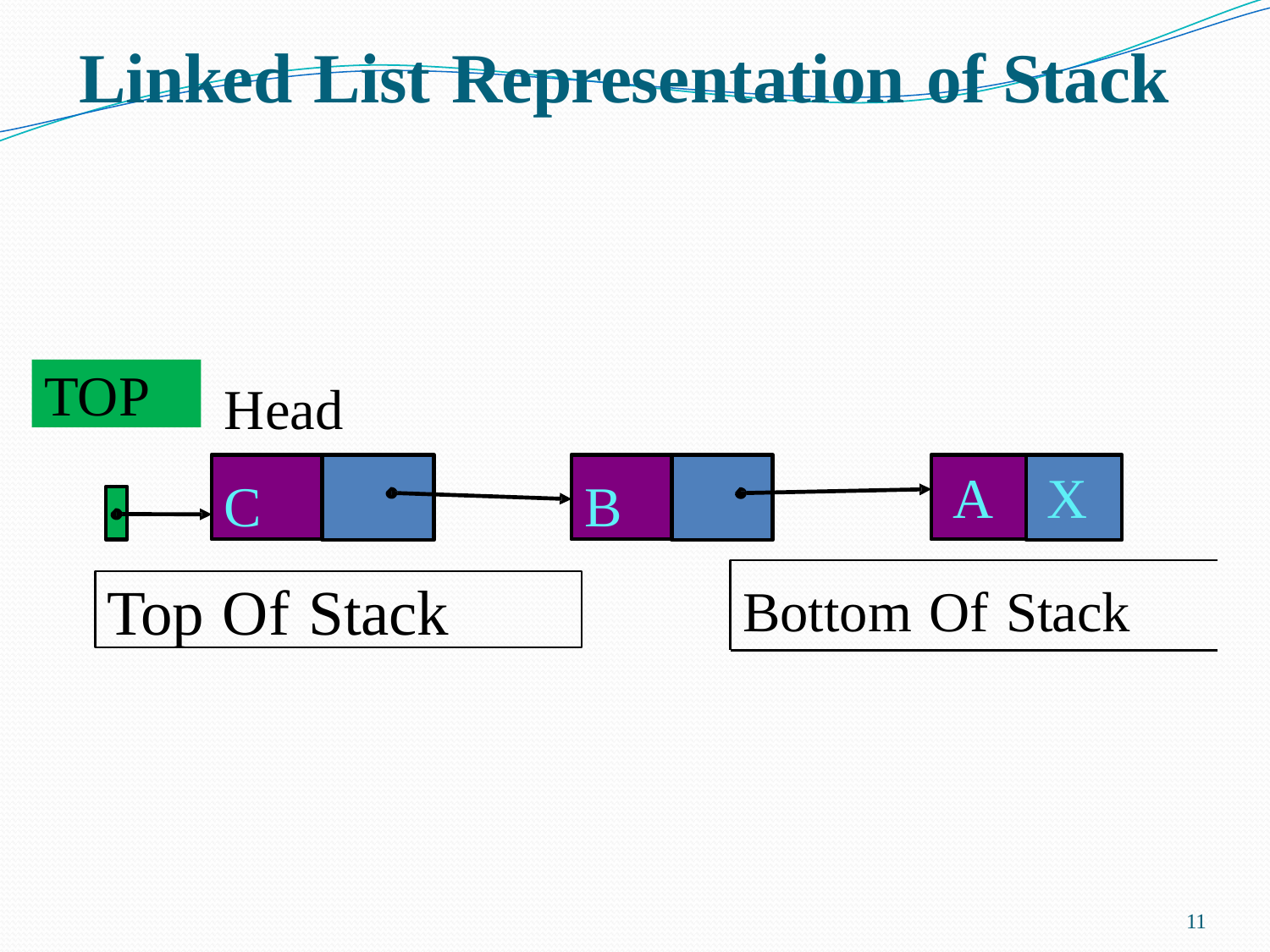

# Linked List Representation of Stack
TOP
Head

A    X
C
B

Top Of Stack
Bottom Of Stack

11